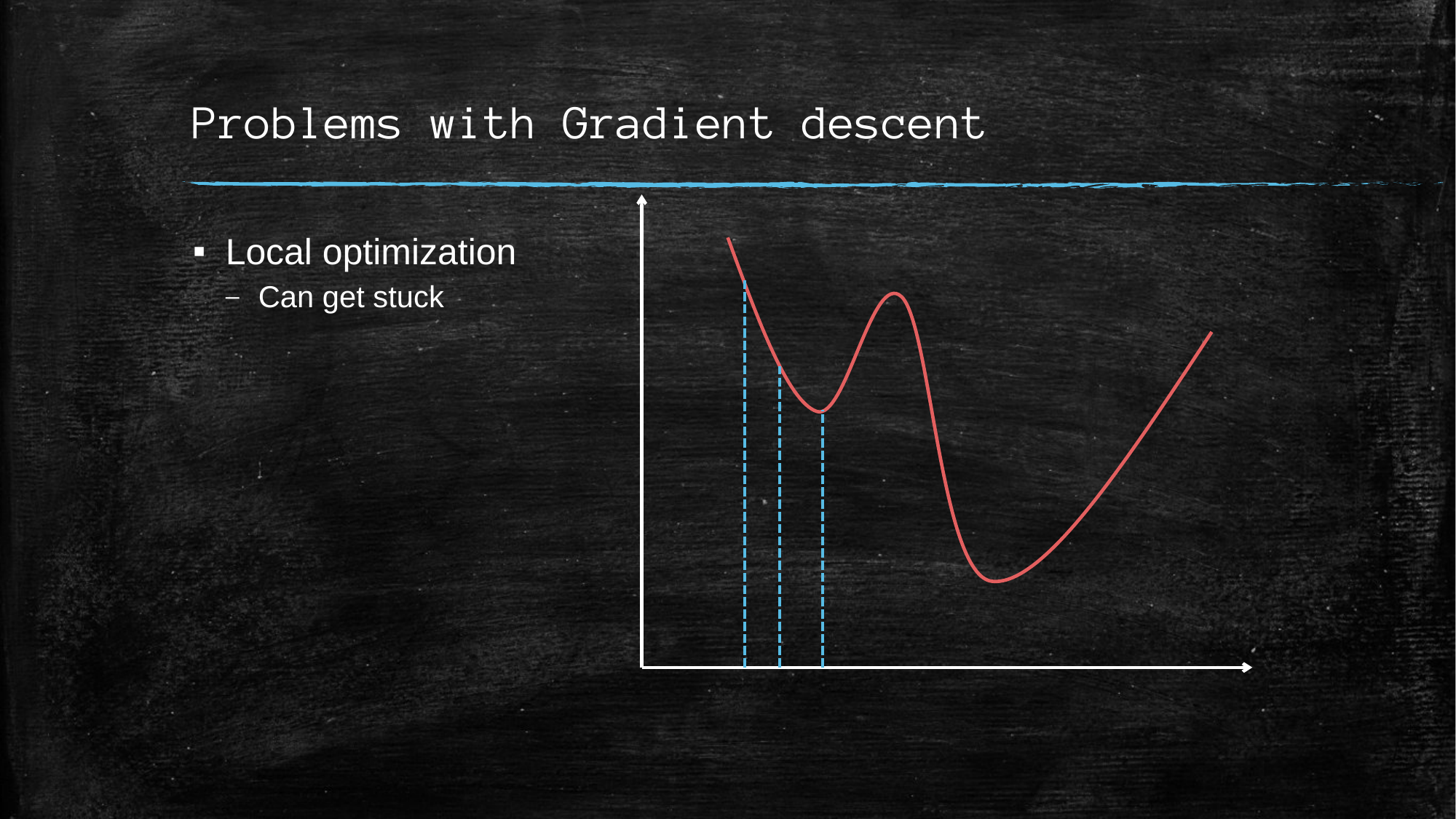

# Problems with Gradient descent
Local optimization
Can get stuck